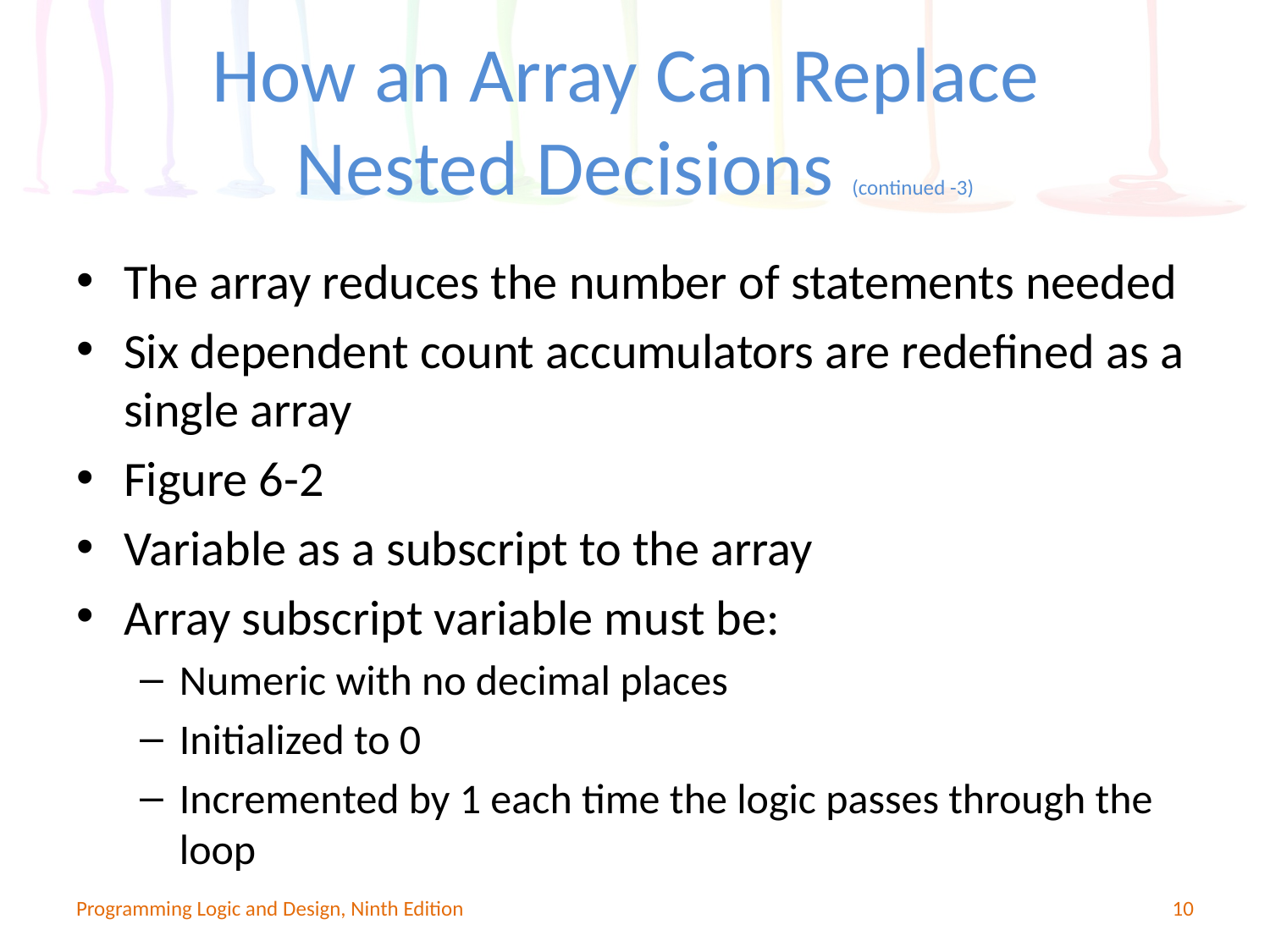

# How an Array Can Replace Nested Decisions (continued -3)
The array reduces the number of statements needed
Six dependent count accumulators are redefined as a single array
Figure 6-2
Variable as a subscript to the array
Array subscript variable must be:
Numeric with no decimal places
Initialized to 0
Incremented by 1 each time the logic passes through the loop

Programming Logic and Design, Ninth Edition
10